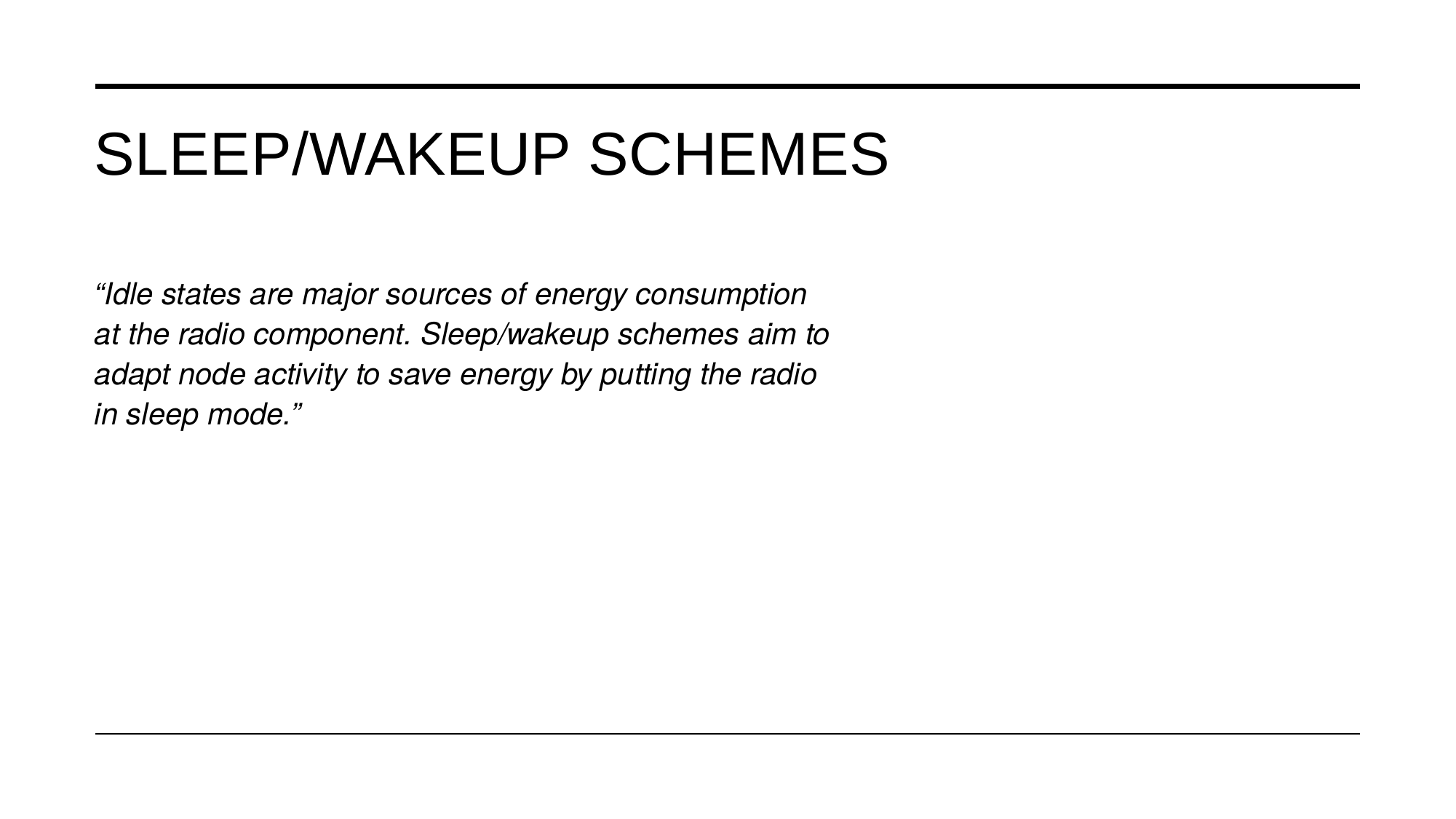

# Sleep/wakeup schemes
“Idle states are major sources of energy consumption
at the radio component. Sleep/wakeup schemes aim to
adapt node activity to save energy by putting the radio
in sleep mode.”